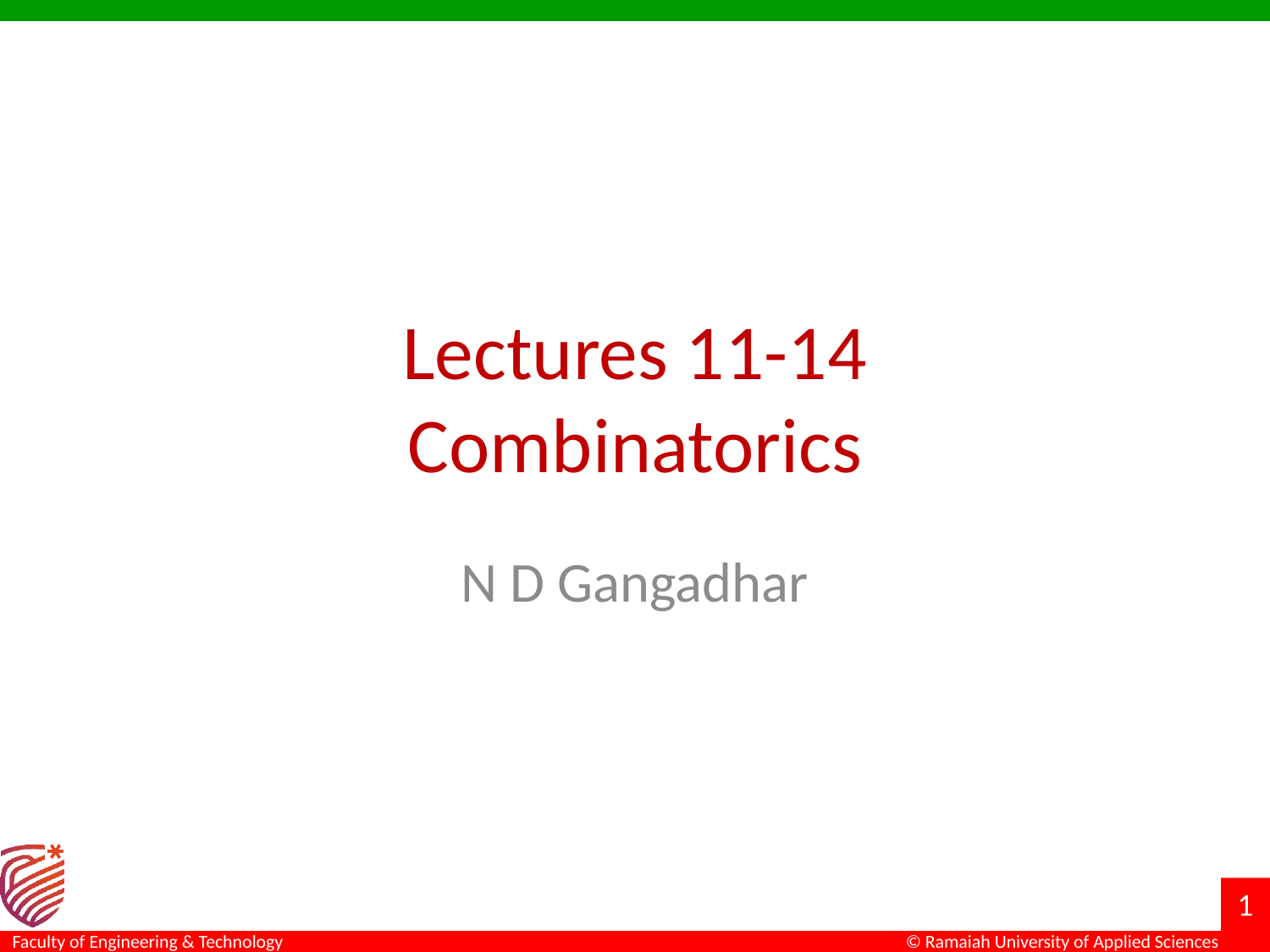

# Lectures 11-14 Combinatorics
N D Gangadhar